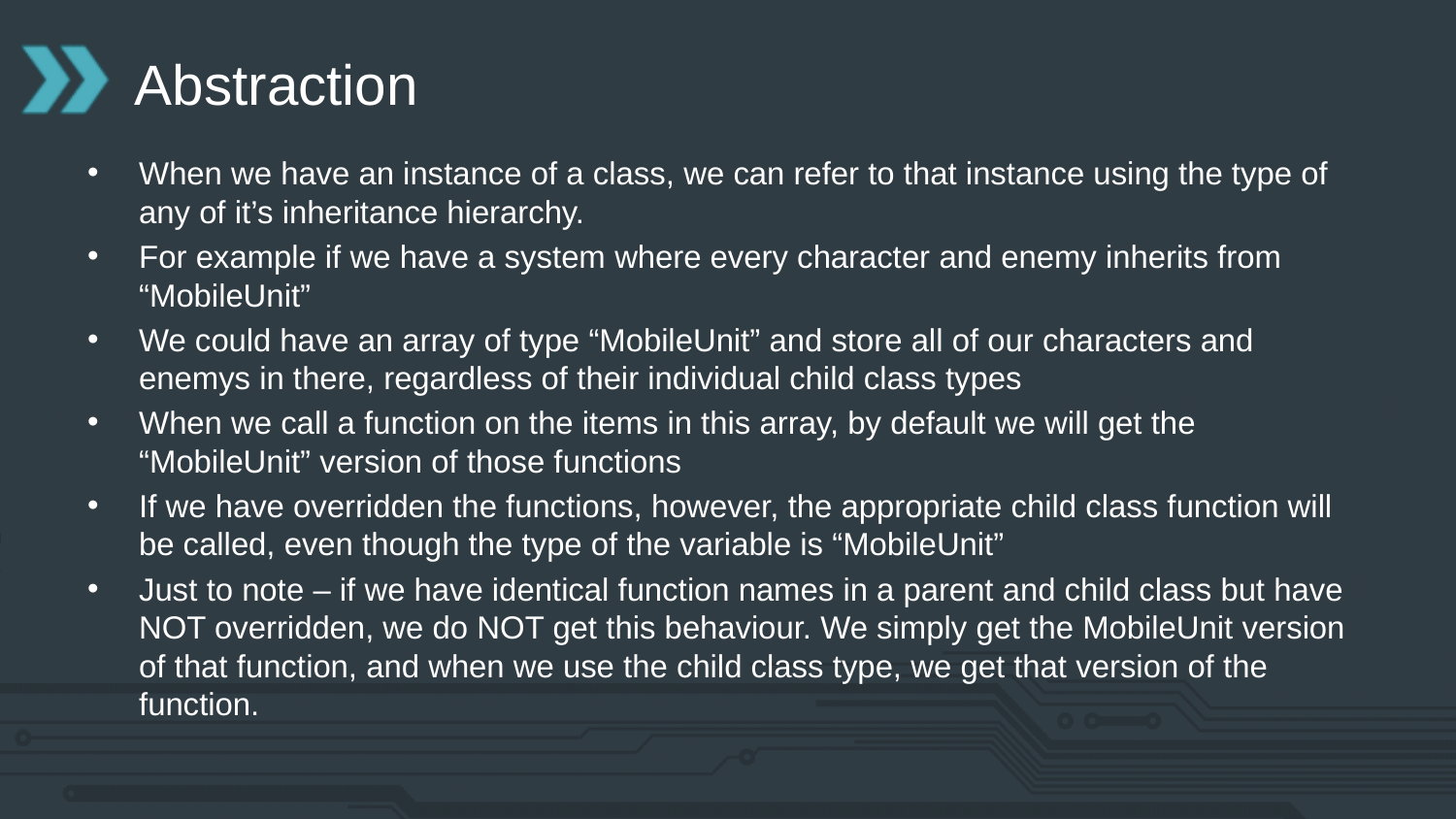

# Abstraction
When we have an instance of a class, we can refer to that instance using the type of any of it’s inheritance hierarchy.
For example if we have a system where every character and enemy inherits from “MobileUnit”
We could have an array of type “MobileUnit” and store all of our characters and enemys in there, regardless of their individual child class types
When we call a function on the items in this array, by default we will get the “MobileUnit” version of those functions
If we have overridden the functions, however, the appropriate child class function will be called, even though the type of the variable is “MobileUnit”
Just to note – if we have identical function names in a parent and child class but have NOT overridden, we do NOT get this behaviour. We simply get the MobileUnit version of that function, and when we use the child class type, we get that version of the function.